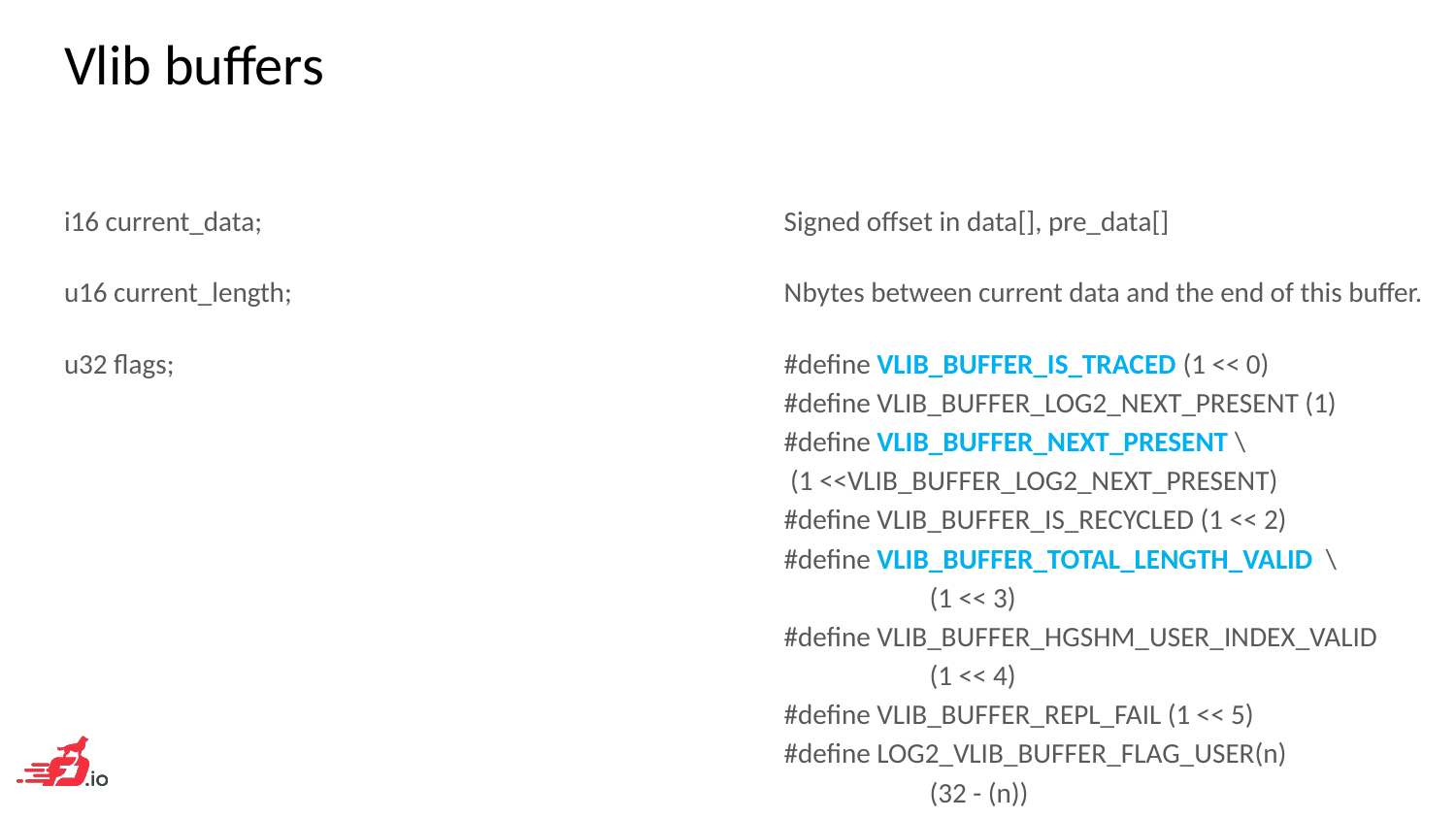

# Vlib buffers
i16 current_data;
u16 current_length;
u32 flags;

Signed offset in data[], pre_data[]
Nbytes between current data and the end of this buffer.
#define VLIB_BUFFER_IS_TRACED (1 << 0)
#define VLIB_BUFFER_LOG2_NEXT_PRESENT (1)
#define VLIB_BUFFER_NEXT_PRESENT \
 (1 <<VLIB_BUFFER_LOG2_NEXT_PRESENT)
#define VLIB_BUFFER_IS_RECYCLED (1 << 2)
#define VLIB_BUFFER_TOTAL_LENGTH_VALID  \
	(1 << 3)
#define VLIB_BUFFER_HGSHM_USER_INDEX_VALID 	(1 << 4)
#define VLIB_BUFFER_REPL_FAIL (1 << 5)
#define LOG2_VLIB_BUFFER_FLAG_USER(n)
	(32 - (n))